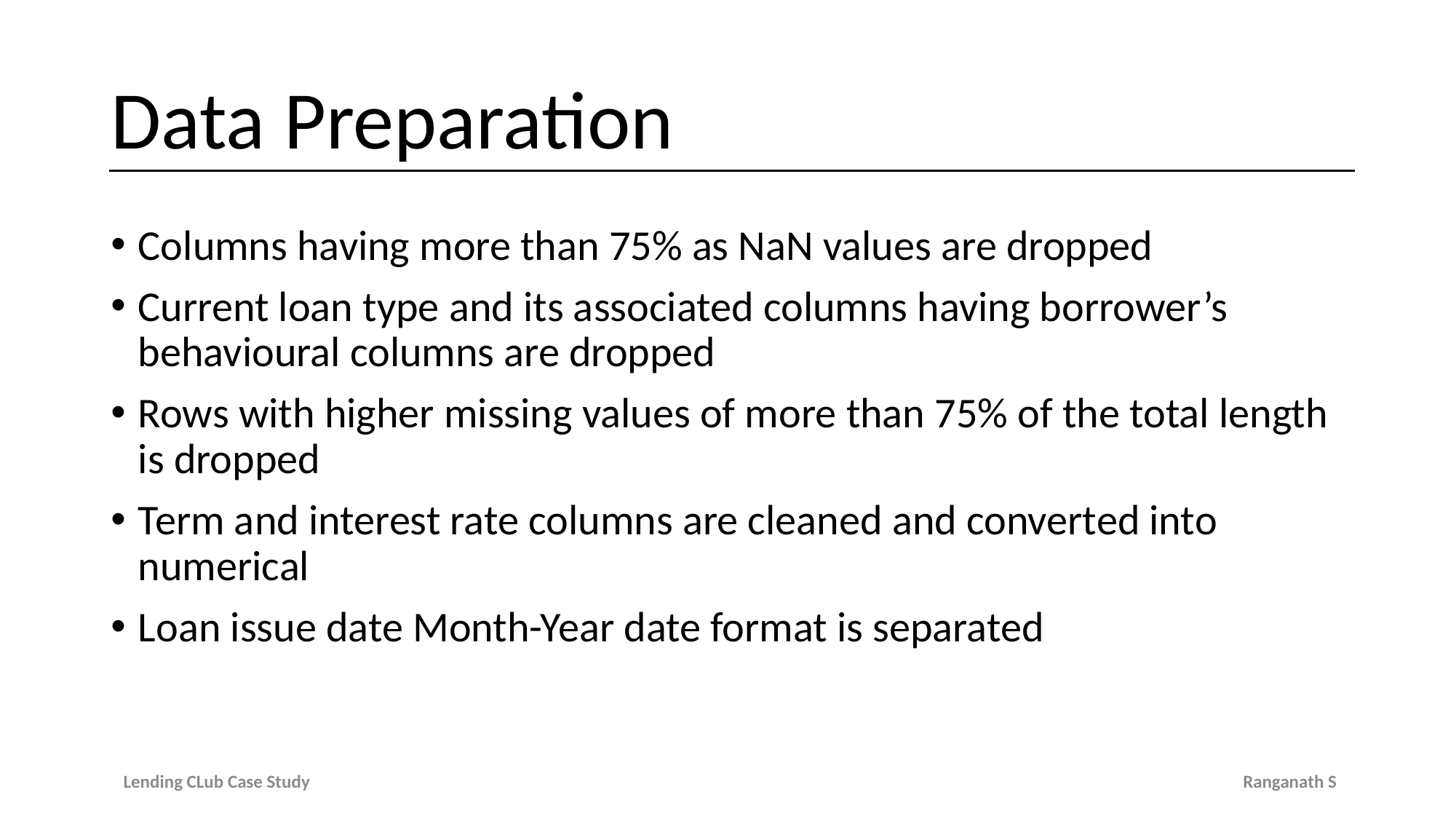

# Data Preparation
Columns having more than 75% as NaN values are dropped
Current loan type and its associated columns having borrower’s behavioural columns are dropped
Rows with higher missing values of more than 75% of the total length is dropped
Term and interest rate columns are cleaned and converted into numerical
Loan issue date Month-Year date format is separated
Lending CLub Case Study                                                                                                                                                                                                                                Ranganath S